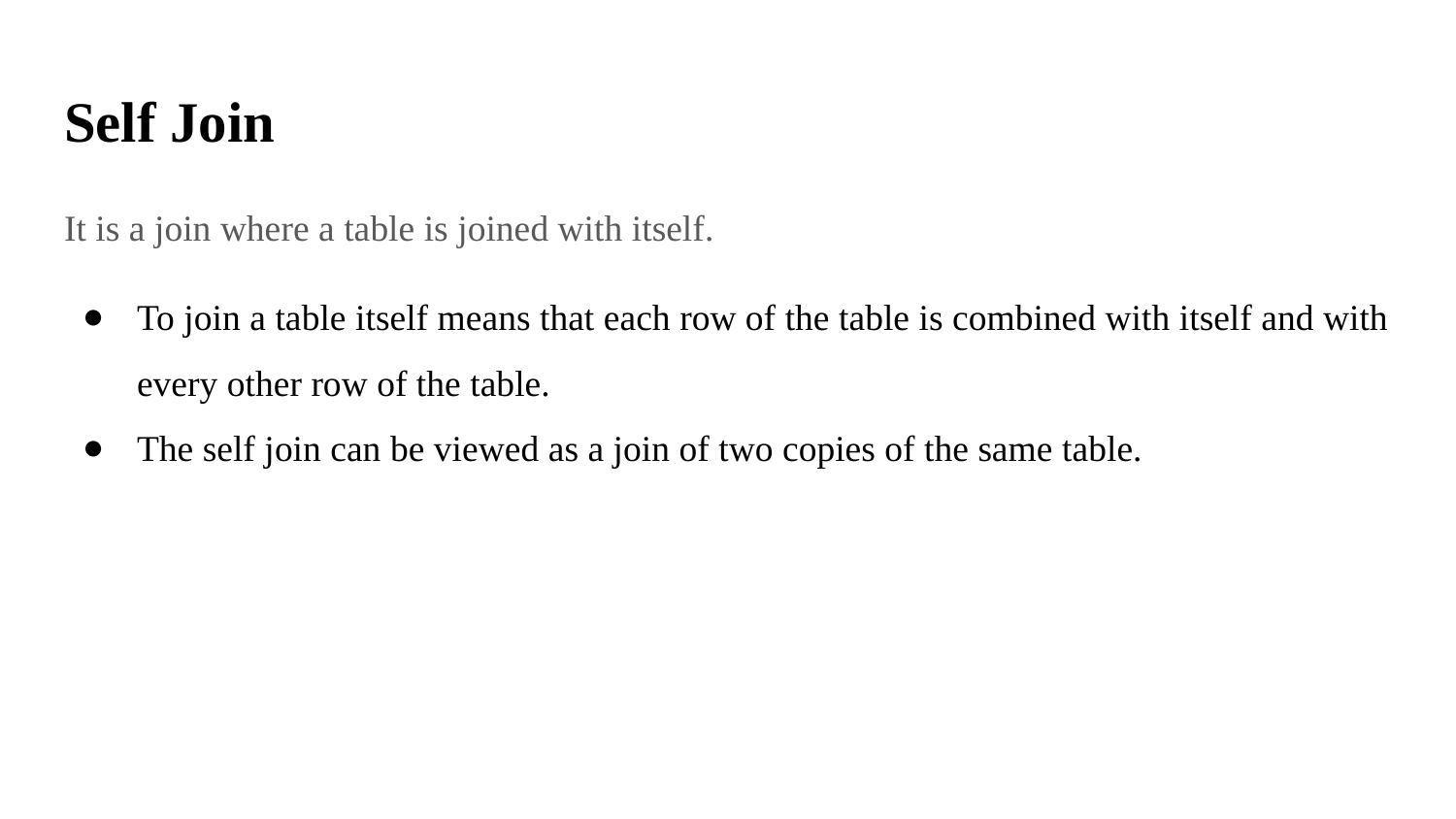

# Self Join
It is a join where a table is joined with itself.
To join a table itself means that each row of the table is combined with itself and with every other row of the table.
The self join can be viewed as a join of two copies of the same table.